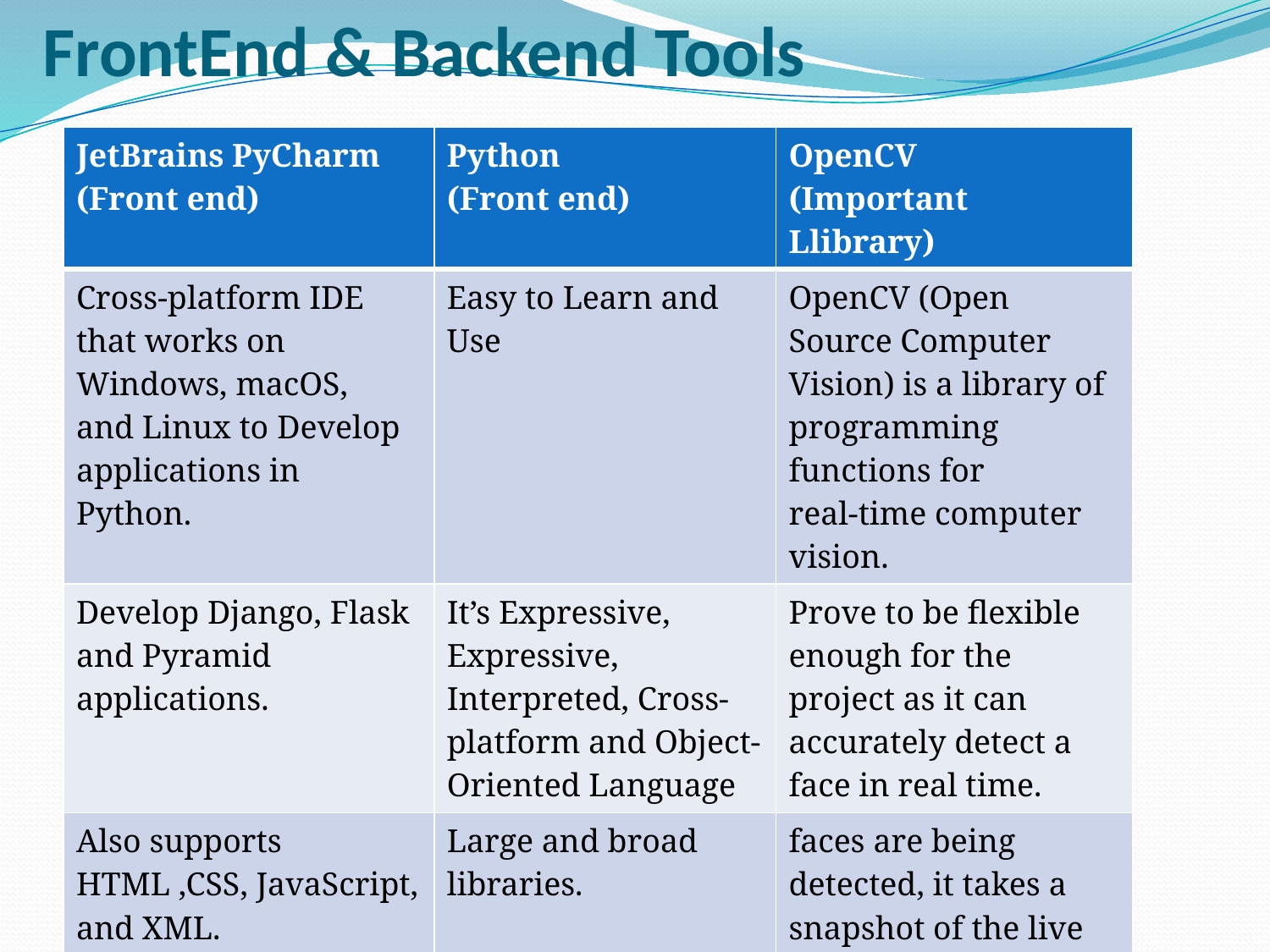

# FrontEnd & Backend Tools
| JetBrains PyCharm (Front end) | Python (Front end) | OpenCV (Important Llibrary) |
| --- | --- | --- |
| Cross-platform IDE that works on Windows, macOS, and Linux to Develop applications in Python. | Easy to Learn and Use | OpenCV (Open Source Computer Vision) is a library of programming functions for real-time computer vision. |
| Develop Django, Flask and Pyramid applications. | It’s Expressive, Expressive, Interpreted, Cross-platform and Object-Oriented Language | Prove to be flexible enough for the project as it can accurately detect a face in real time. |
| Also supports HTML ,CSS, JavaScript, and XML. | Large and broad libraries. | faces are being detected, it takes a snapshot of the live footage and sends it to the recognition system. |